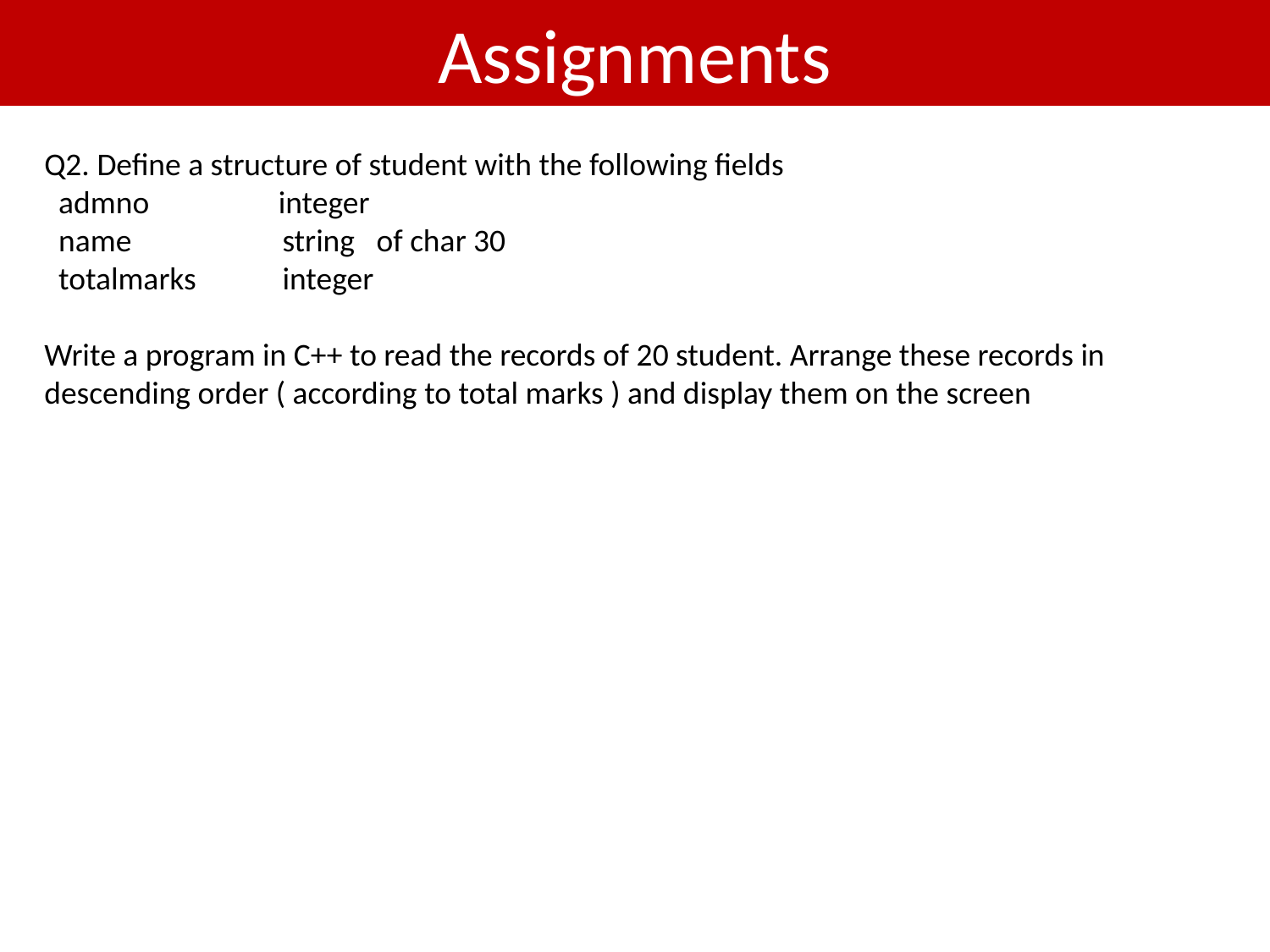

# Assignments
Q2. Define a structure of student with the following fields
  admno                  integer
  name                     string   of char 30
  totalmarks            integer

Write a program in C++ to read the records of 20 student. Arrange these records in descending order ( according to total marks ) and display them on the screen